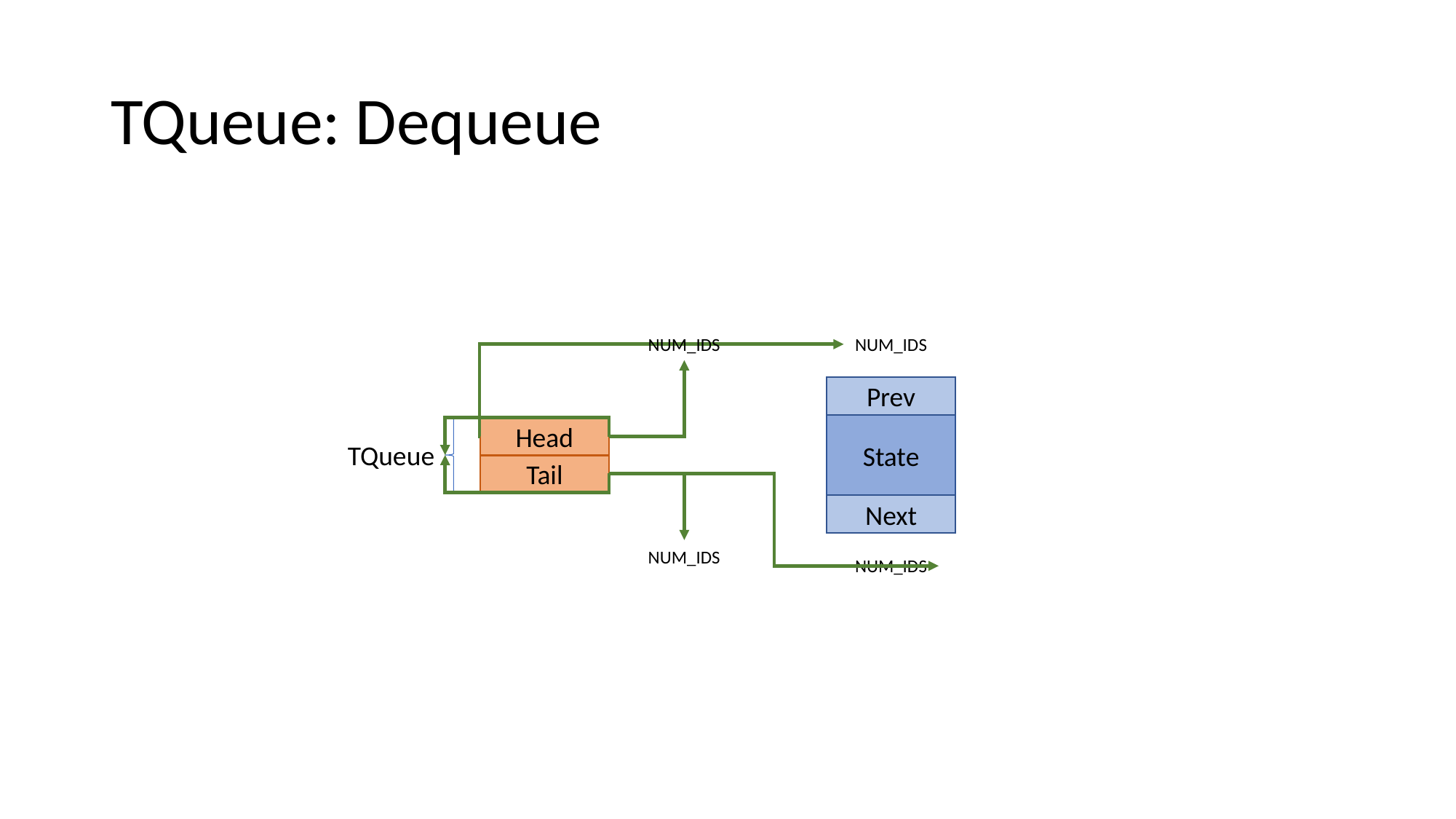

# TQueue: Dequeue
NUM_IDS
NUM_IDS
Prev
State
Next
NUM_IDS

Head
Tail
TQueue
NUM_IDS